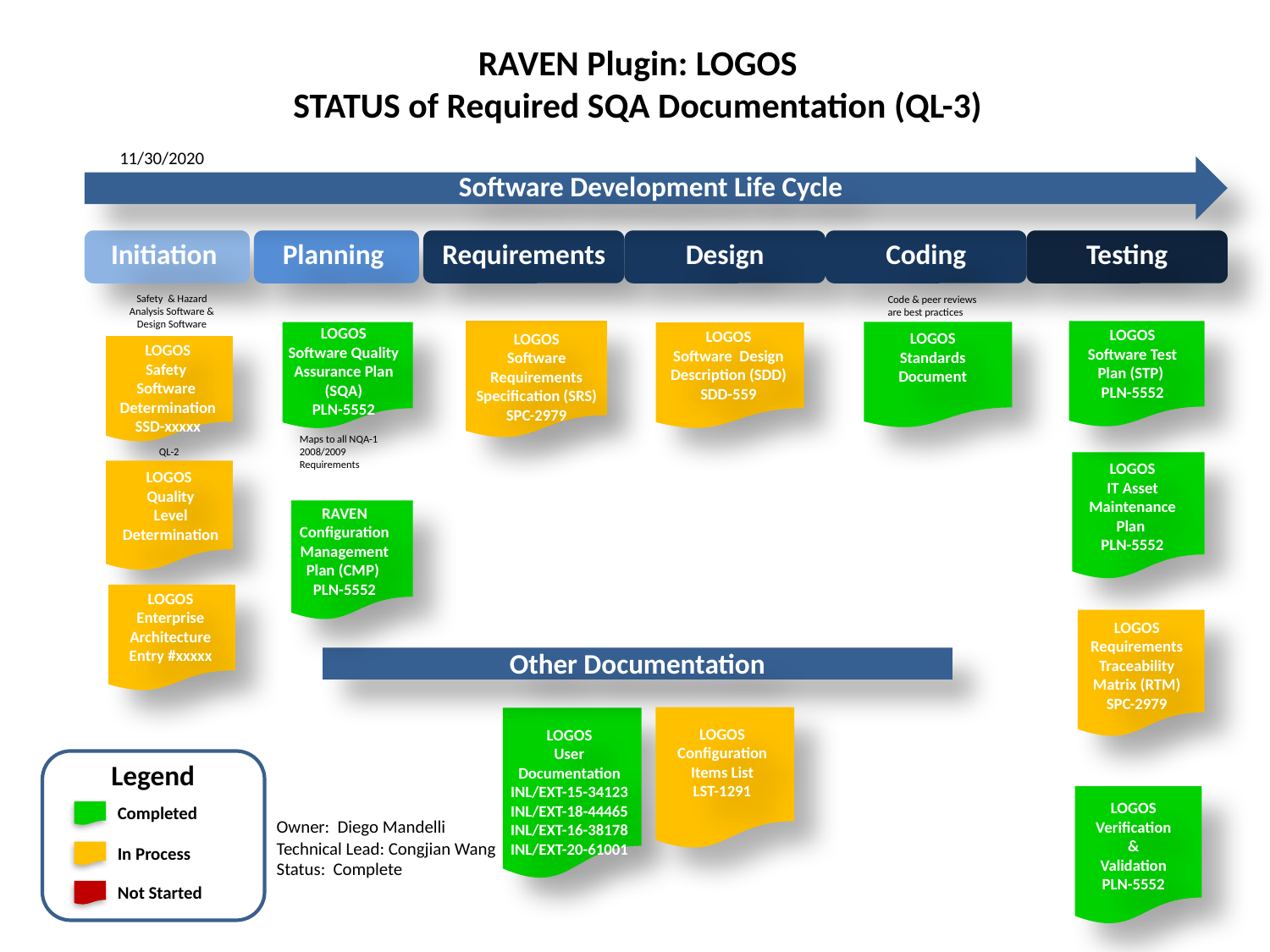

RAVEN Plugin: LOGOS
STATUS of Required SQA Documentation (QL-3)
11/30/2020

Software Development Life Cycle

Initiation

Planning

Requirements

Design

Coding

Testing
Safety  & Hazard Analysis Software & Design Software
Code & peer reviews are best practices
LOGOS
Software Quality
Assurance Plan (SQA)
PLN-5552

LOGOS Software Test Plan (STP)
PLN-5552
LOGOS
Software  Design
Description (SDD)
SDD-559

LOGOS
Standards Document

LOGOS
Software
Requirements
Specification (SRS)
SPC-2979

LOGOS
Safety
Software
Determination
SSD-xxxxx

Maps to all NQA-1 2008/2009 Requirements

QL-2

LOGOS
IT Asset Maintenance Plan
PLN-5552

LOGOS
Quality
Level
Determination
RAVEN
Configuration
Management
Plan (CMP)
PLN-5552

LOGOS
Enterprise
Architecture
Entry #xxxxx

LOGOS
Requirements
Traceability
Matrix (RTM)
SPC-2979

Other Documentation

LOGOS Configuration Items List
LST-1291
LOGOS
User
Documentation
INL/EXT-15-34123
INL/EXT-18-44465
INL/EXT-16-38178
INL/EXT-20-61001

Legend

LOGOS
Verification
&
Validation
PLN-5552
Completed

Owner:  Diego Mandelli
Technical Lead: Congjian Wang
Status:  Complete

In Process

Not Started